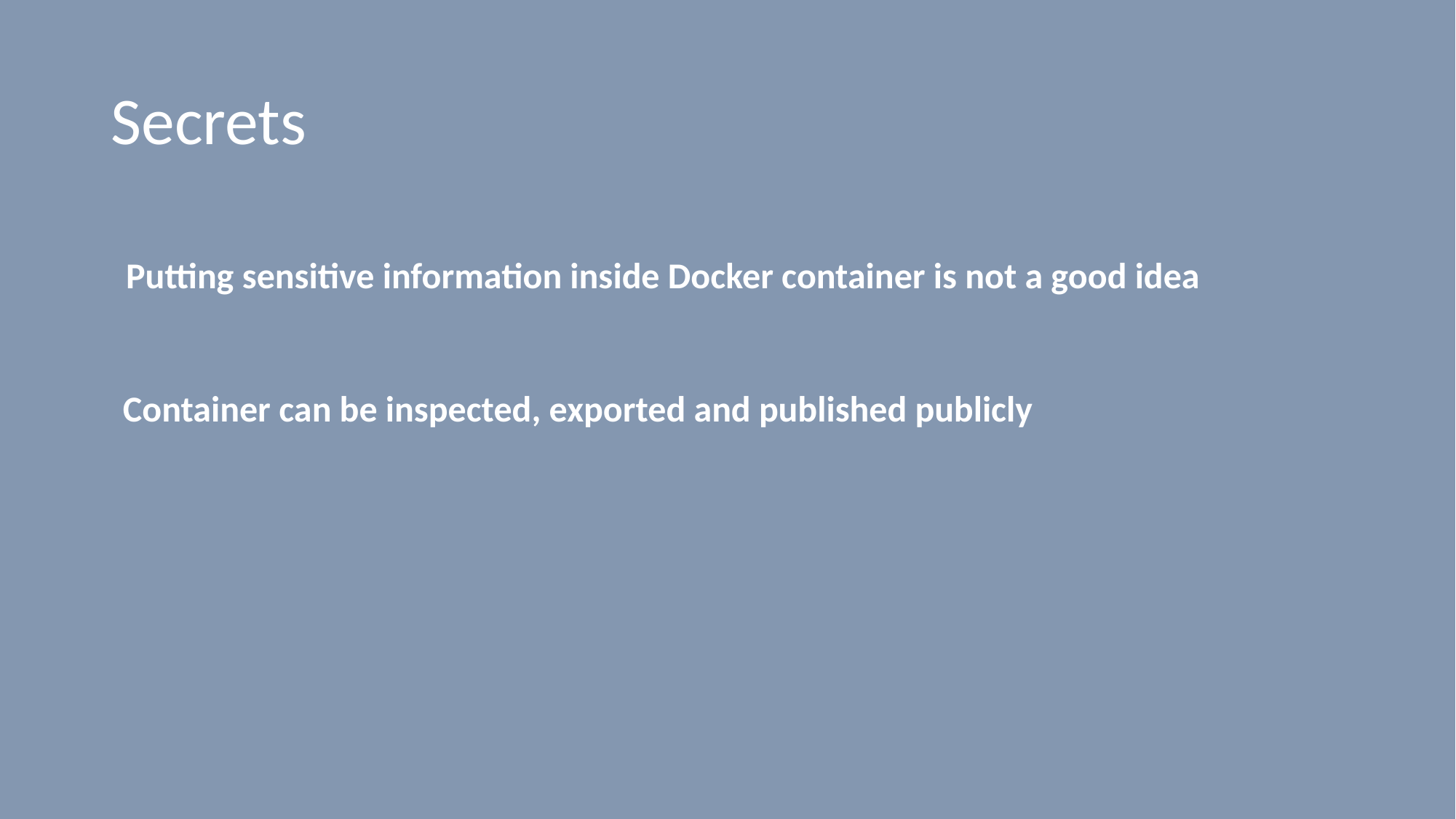

# Secrets

Putting sensitive information inside Docker container is not a good idea
Container can be inspected, exported and published publicly